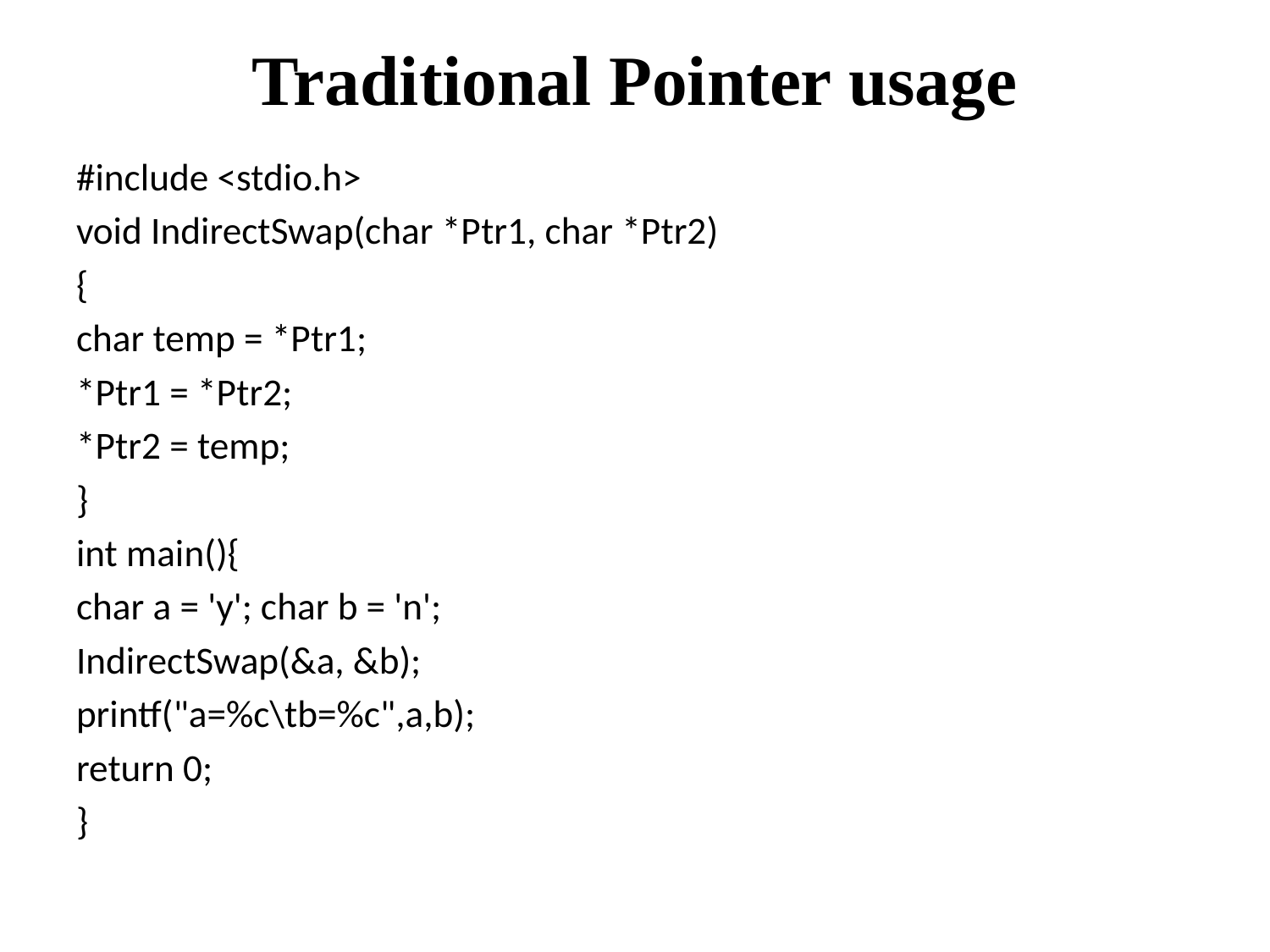

# Traditional Pointer usage
#include <stdio.h>
void IndirectSwap(char *Ptr1, char *Ptr2)
{
char temp = *Ptr1;
*Ptr1 = *Ptr2;
*Ptr2 = temp;
}
int main(){
char a = 'y'; char b = 'n';
IndirectSwap(&a, &b);
printf("a=%c\tb=%c",a,b);
return 0;
}